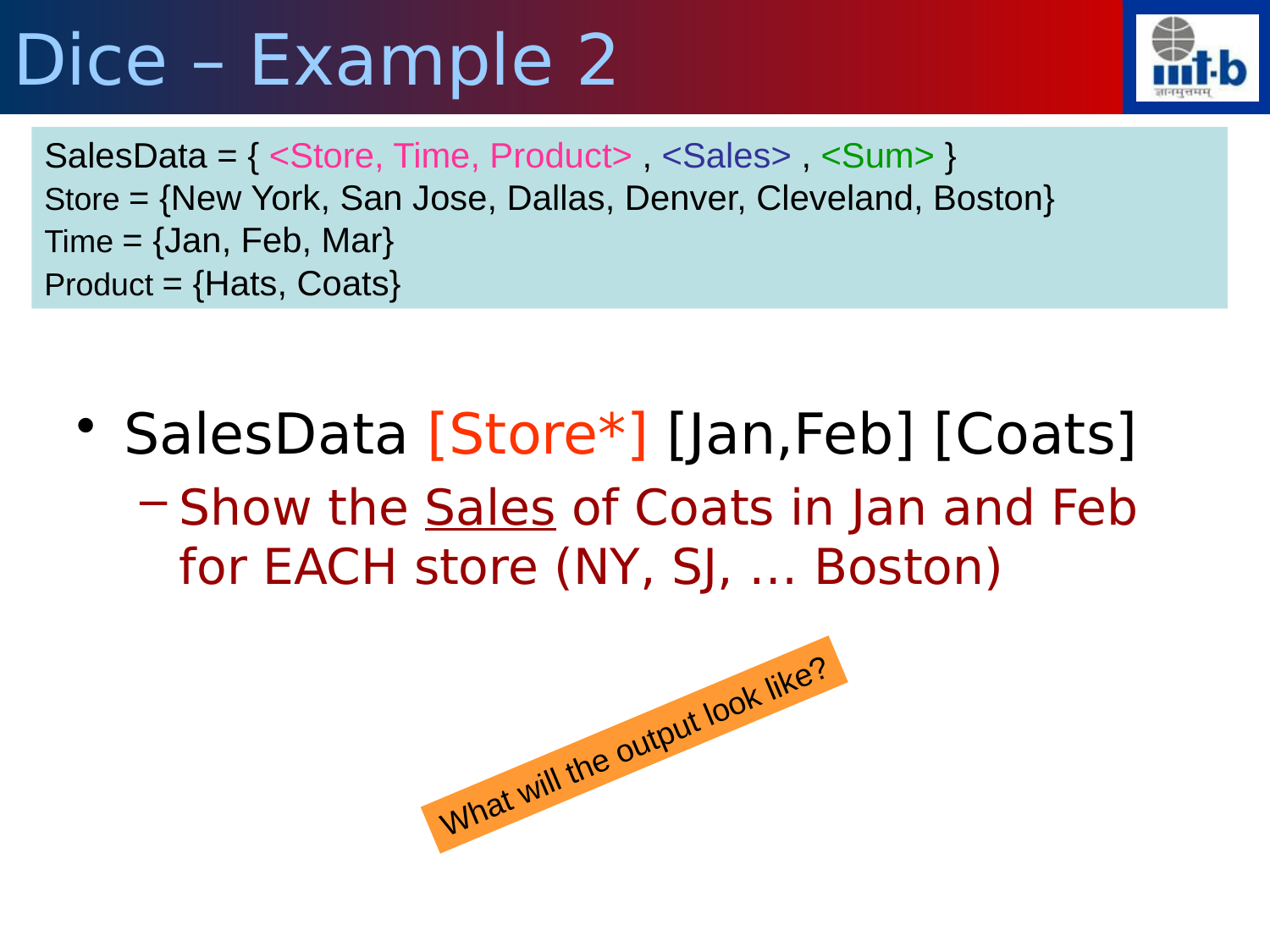

# Dice – Example 2
SalesData = { <Store, Time, Product> , <Sales> , <Sum> }
Store = {New York, San Jose, Dallas, Denver, Cleveland, Boston}
Time = {Jan, Feb, Mar}
Product = {Hats, Coats}
SalesData [Store*] [Jan,Feb] [Coats]
Show the Sales of Coats in Jan and Feb for EACH store (NY, SJ, … Boston)
What will the output look like?